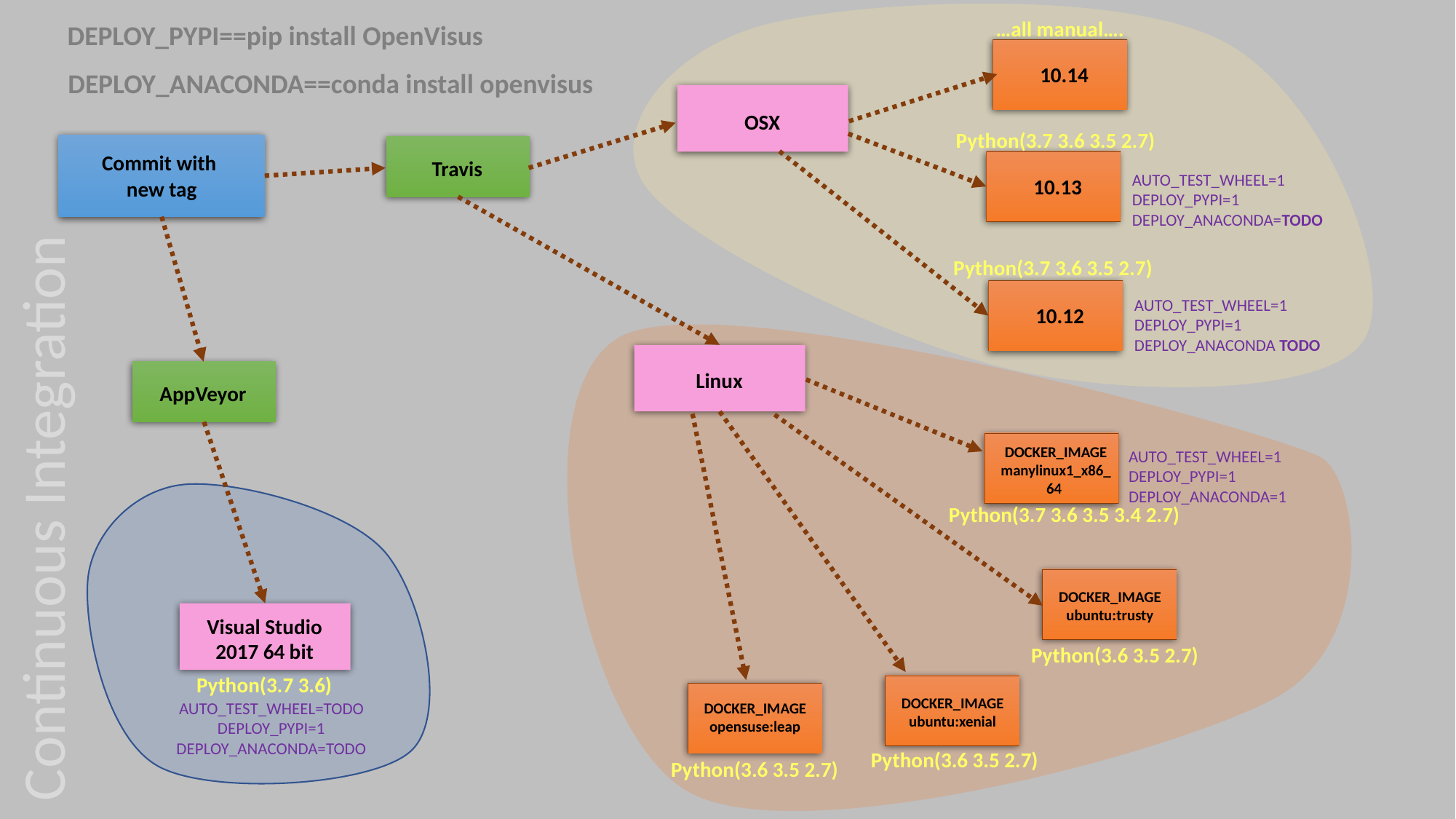

…all manual….
DEPLOY_PYPI==pip install OpenVisus

10.14
DEPLOY_ANACONDA==conda install openvisus

OSX
Python(3.7 3.6 3.5 2.7)

Commit with
new tag

Travis

10.13
AUTO_TEST_WHEEL=1
DEPLOY_PYPI=1
DEPLOY_ANACONDA=TODO
Python(3.7 3.6 3.5 2.7)

10.12
AUTO_TEST_WHEEL=1
DEPLOY_PYPI=1
DEPLOY_ANACONDA TODO

Linux

AppVeyor

DOCKER_IMAGE
manylinux1_x86_64
AUTO_TEST_WHEEL=1
DEPLOY_PYPI=1
DEPLOY_ANACONDA=1
Continuous Integration

Python(3.7 3.6 3.5 3.4 2.7)

DOCKER_IMAGE
ubuntu:trusty

Visual Studio 2017 64 bit
Python(3.6 3.5 2.7)
Python(3.7 3.6)

DOCKER_IMAGE
ubuntu:xenial
Python(3.6 3.5 2.7)

DOCKER_IMAGE
opensuse:leap
Python(3.6 3.5 2.7)
AUTO_TEST_WHEEL=TODO
DEPLOY_PYPI=1
DEPLOY_ANACONDA=TODO